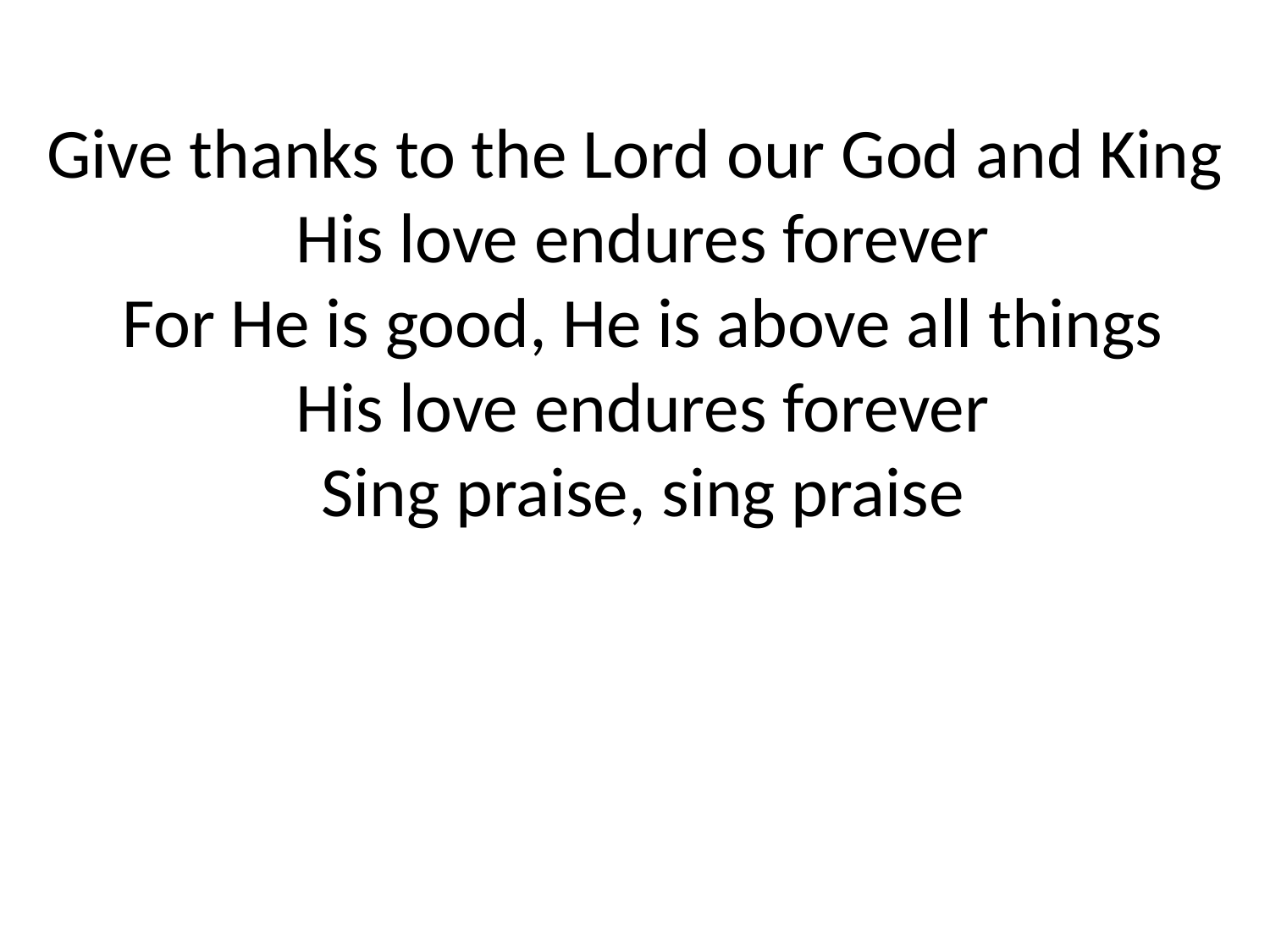

Give thanks to the Lord our God and King
 His love endures forever
 For He is good, He is above all things
 His love endures forever
 Sing praise, sing praise